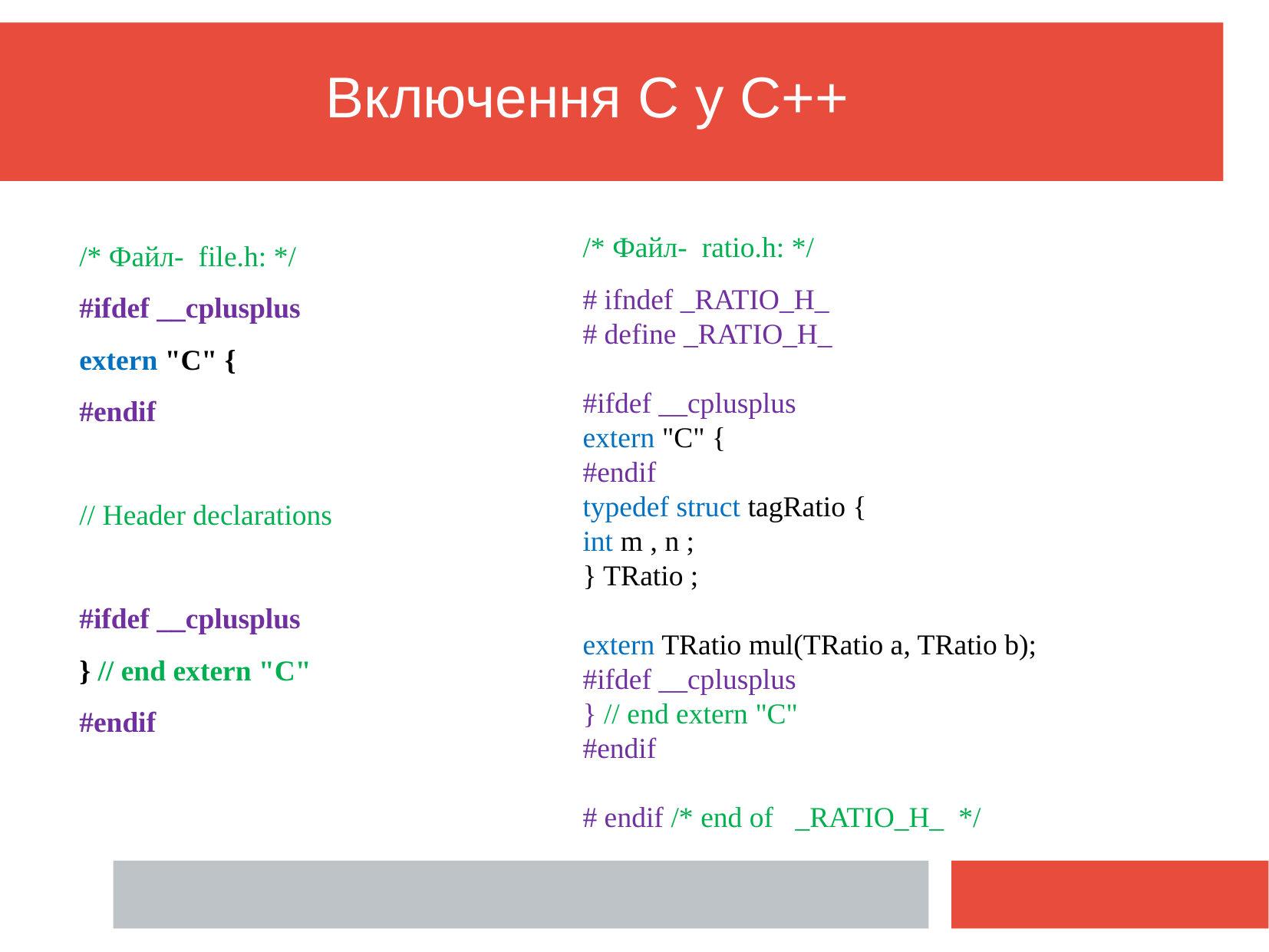

Включення C у C++
/* Файл-  ratio.h: */
# ifndef _RATIO_H_
# define _RATIO_H_

#ifdef __cplusplus
extern "C" {
#endif
typedef struct tagRatio {
int m , n ;
} TRatio ;

extern TRatio mul(TRatio a, TRatio b);
#ifdef __cplusplus
} // end extern "C"
#endif

# endif /* end of   _RATIO_H_  */
/* Файл-  file.h: */
#ifdef __cplusplus
extern "C" {
#endif

// Header declarations

#ifdef __cplusplus
} // end extern "C"
#endif